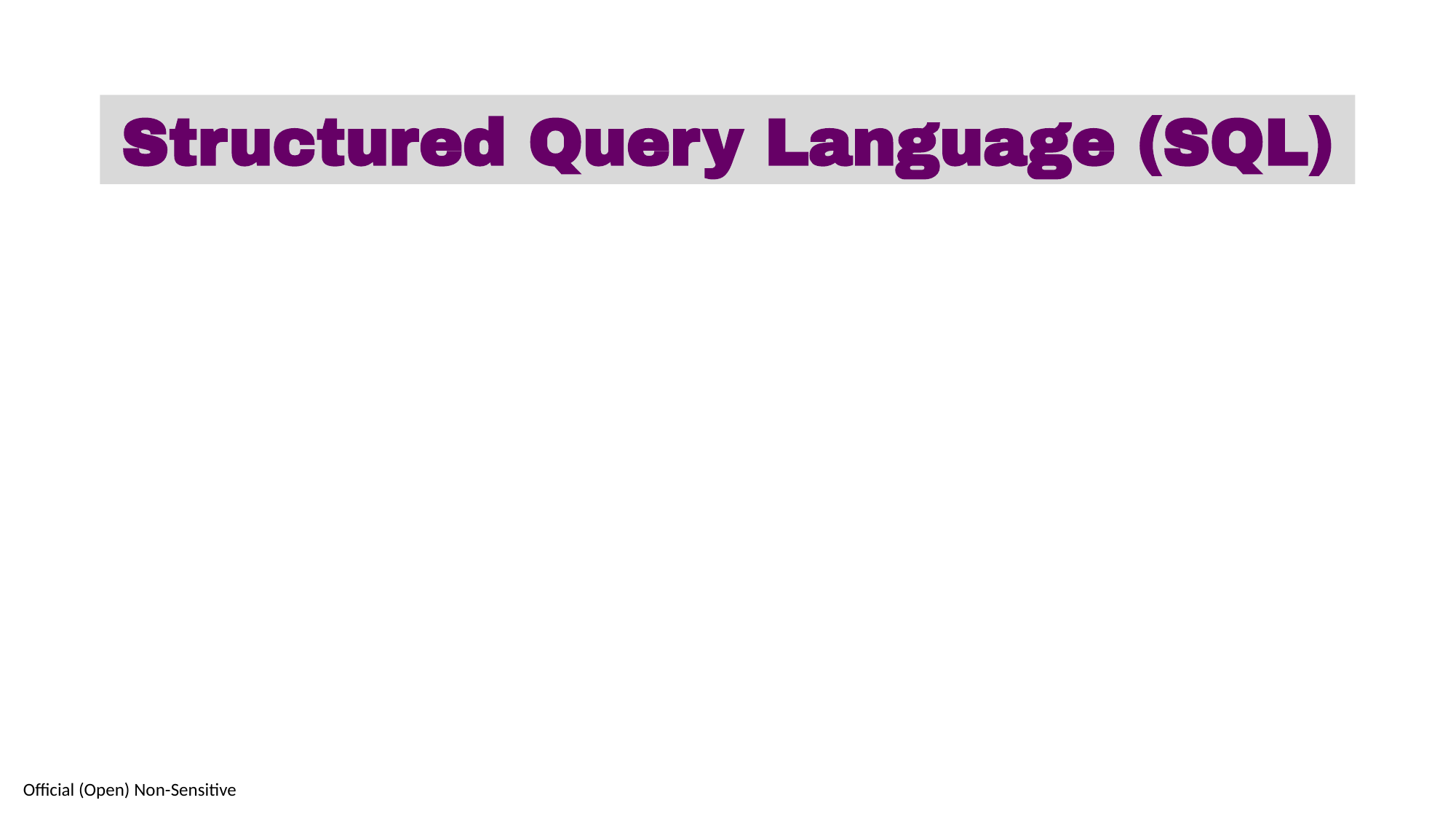

# Structured Query Language (SQL)
21
Official (Open) Non-Sensitive